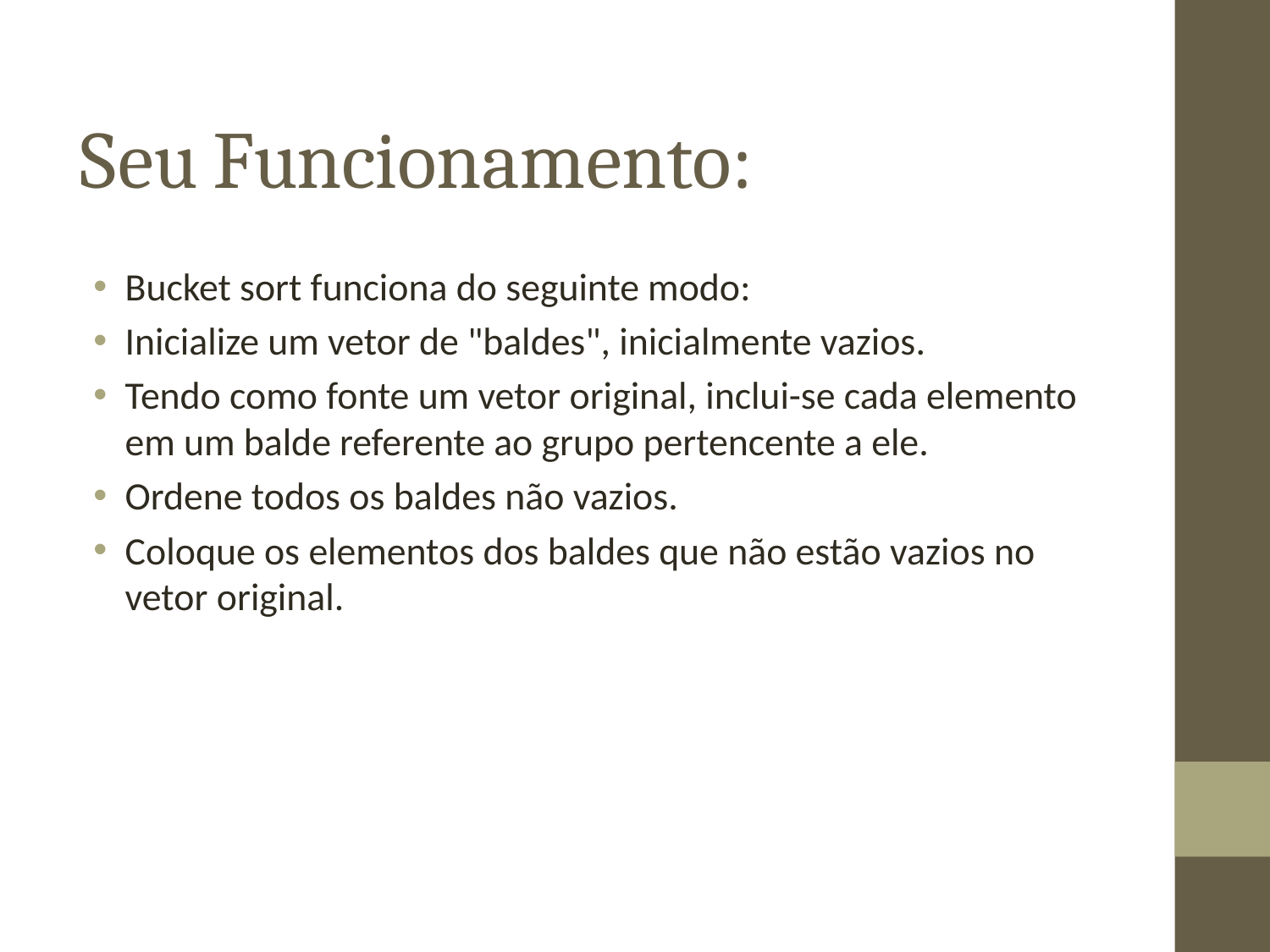

Seu Funcionamento:
Bucket sort funciona do seguinte modo:
Inicialize um vetor de "baldes", inicialmente vazios.
Tendo como fonte um vetor original, inclui-se cada elemento em um balde referente ao grupo pertencente a ele.
Ordene todos os baldes não vazios.
Coloque os elementos dos baldes que não estão vazios no vetor original.